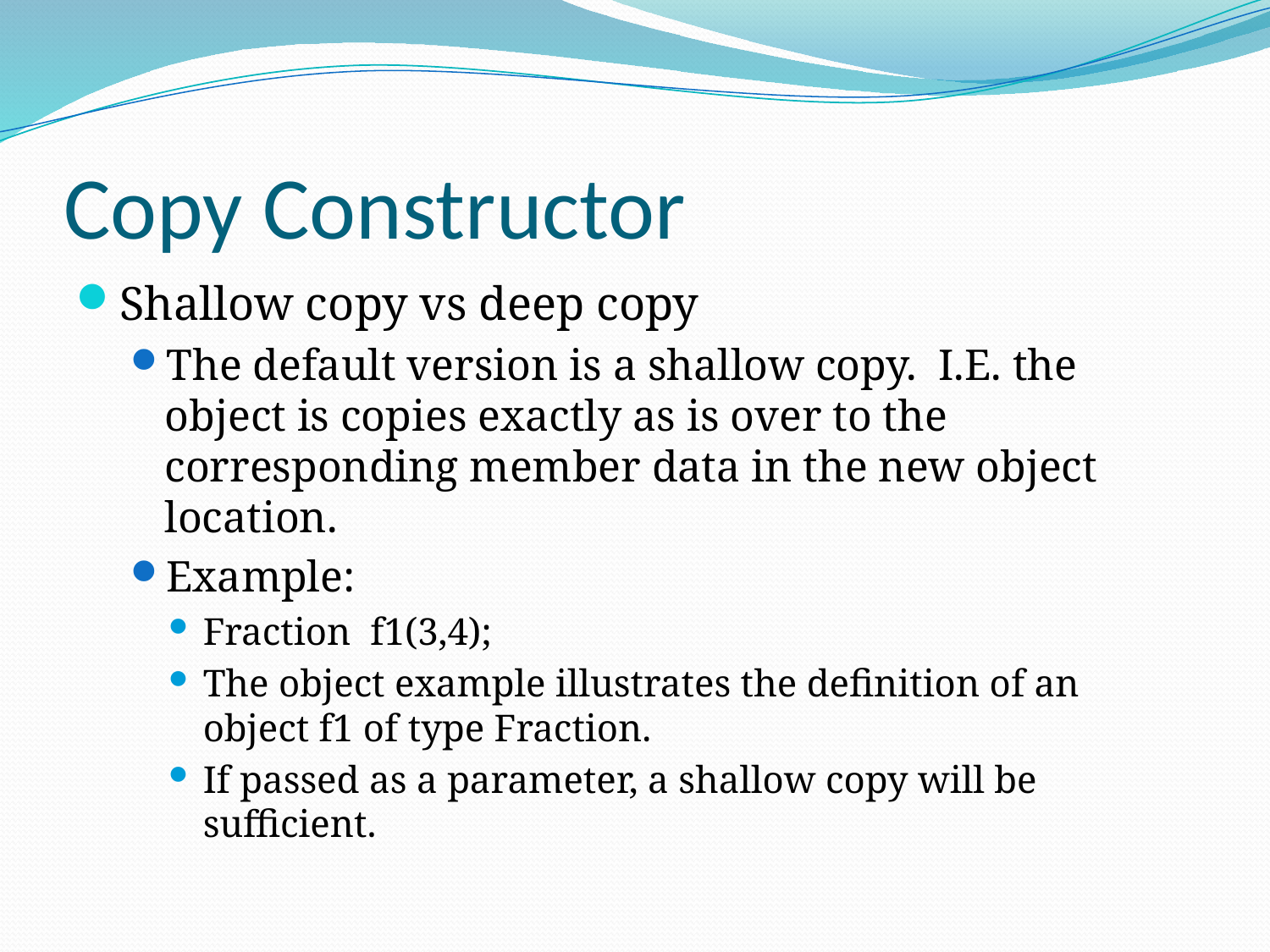

# Copy Constructor
Shallow copy vs deep copy
The default version is a shallow copy.  I.E. the object is copies exactly as is over to the corresponding member data in the new object location.
Example:
Fraction  f1(3,4);
The object example illustrates the definition of an object f1 of type Fraction.
If passed as a parameter, a shallow copy will be sufficient.